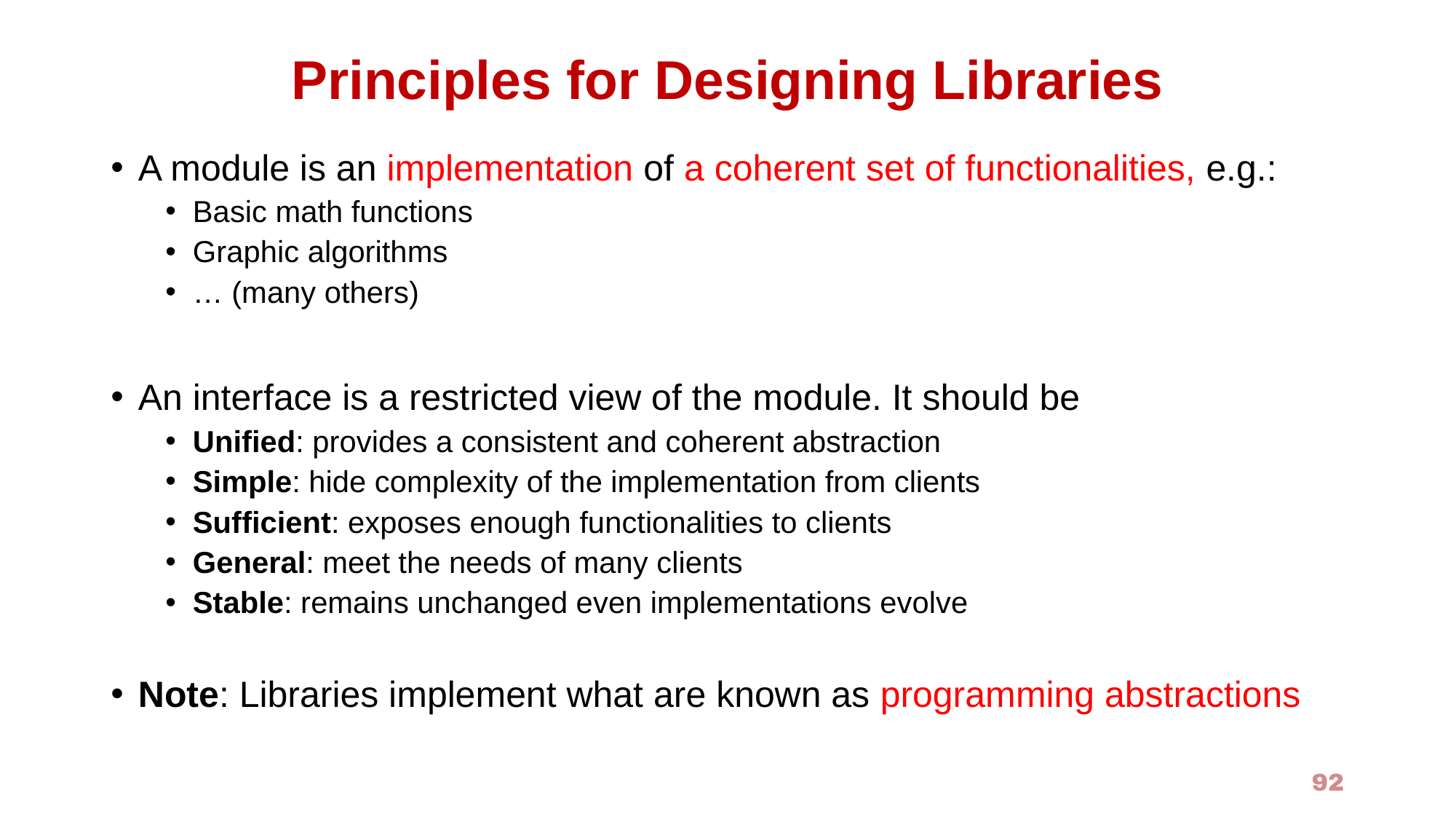

# Principles for Designing Libraries
A module is an implementation of a coherent set of functionalities, e.g.:
Basic math functions
Graphic algorithms
… (many others)

An interface is a restricted view of the module. It should be
Unified: provides a consistent and coherent abstraction
Simple: hide complexity of the implementation from clients
Sufficient: exposes enough functionalities to clients
General: meet the needs of many clients
Stable: remains unchanged even implementations evolve

Note: Libraries implement what are known as programming abstractions

92